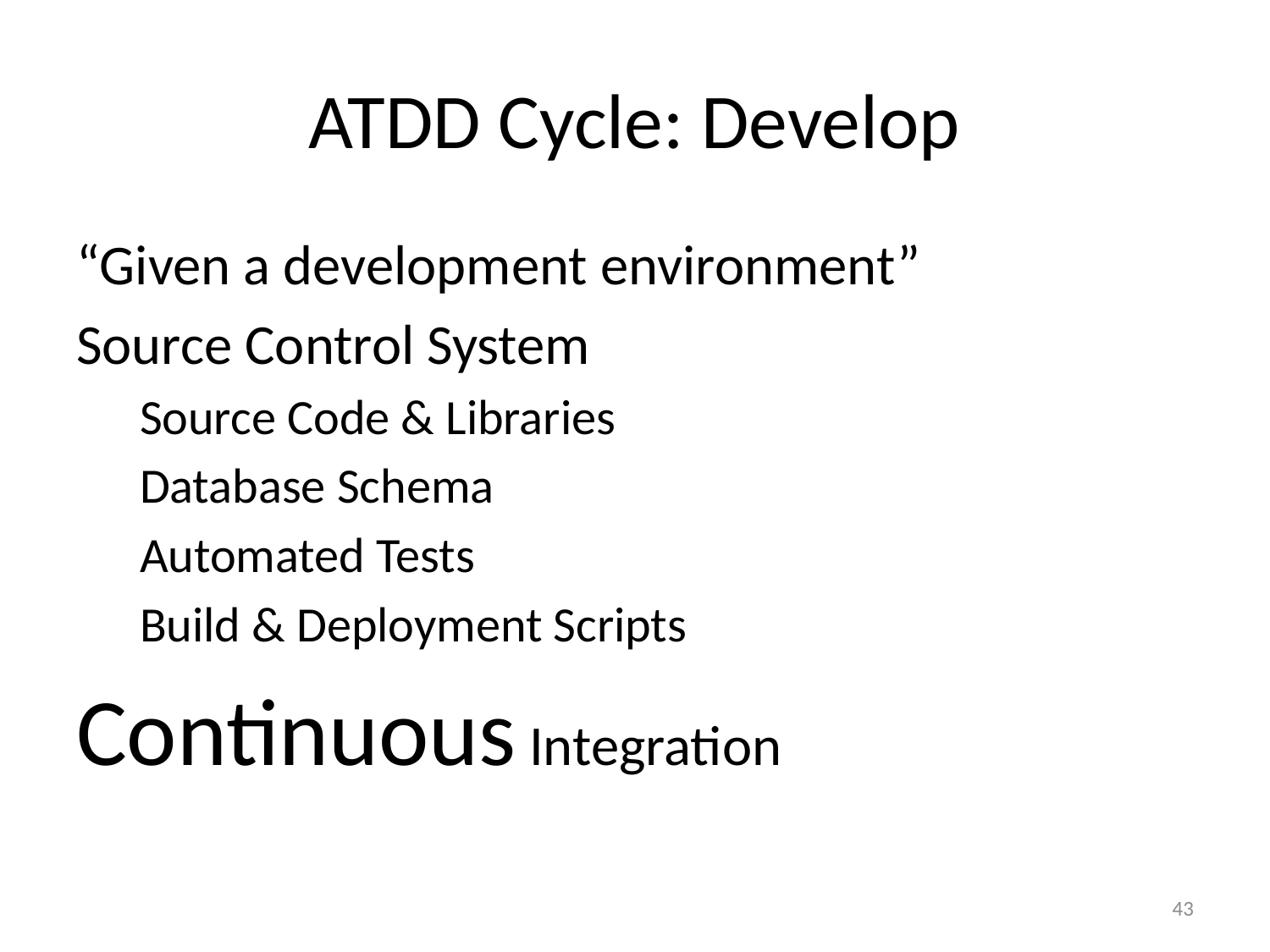

# ATDD Cycle: Develop
“Given a development environment”
Source Control System
Source Code & Libraries
Database Schema
Automated Tests
Build & Deployment Scripts
Continuous Integration
43